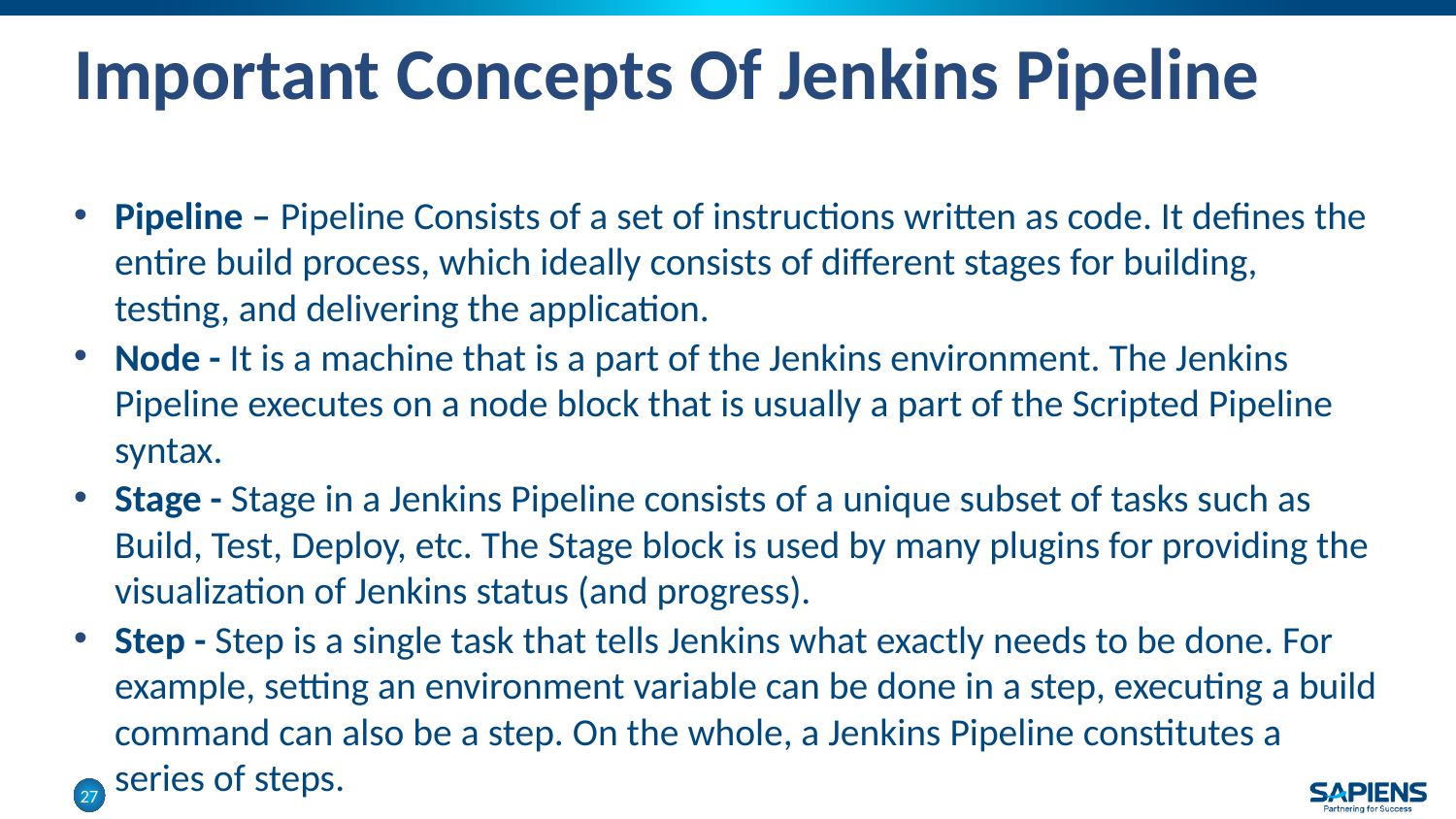

# Important Concepts Of Jenkins Pipeline

Pipeline – Pipeline Consists of a set of instructions written as code. It defines the entire build process, which ideally consists of different stages for building, testing, and delivering the application.
Node - It is a machine that is a part of the Jenkins environment. The Jenkins Pipeline executes on a node block that is usually a part of the Scripted Pipeline syntax.
Stage - Stage in a Jenkins Pipeline consists of a unique subset of tasks such as Build, Test, Deploy, etc. The Stage block is used by many plugins for providing the visualization of Jenkins status (and progress).
Step - Step is a single task that tells Jenkins what exactly needs to be done. For example, setting an environment variable can be done in a step, executing a build command can also be a step. On the whole, a Jenkins Pipeline constitutes a series of steps.

27